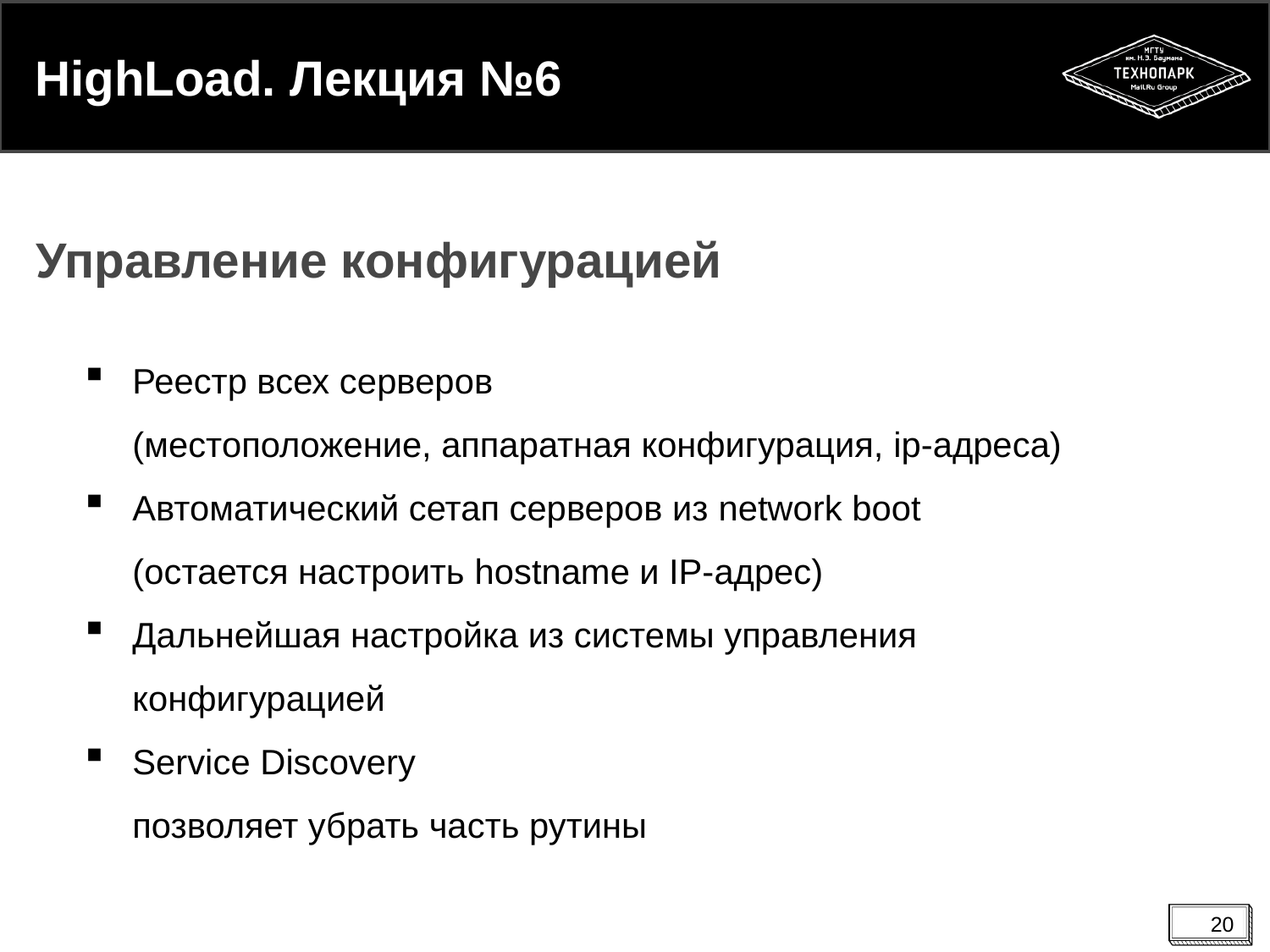

# HighLoad. Лекция №6
Управление конфигурацией
Реестр всех серверов
(местоположение, аппаратная конфигурация, ip-адреса)
Автоматический сетап серверов из network boot
(остается настроить hostname и IP-адрес)
Дальнейшая настройка из системы управления конфигурацией
Service Discovery
позволяет убрать часть рутины

20